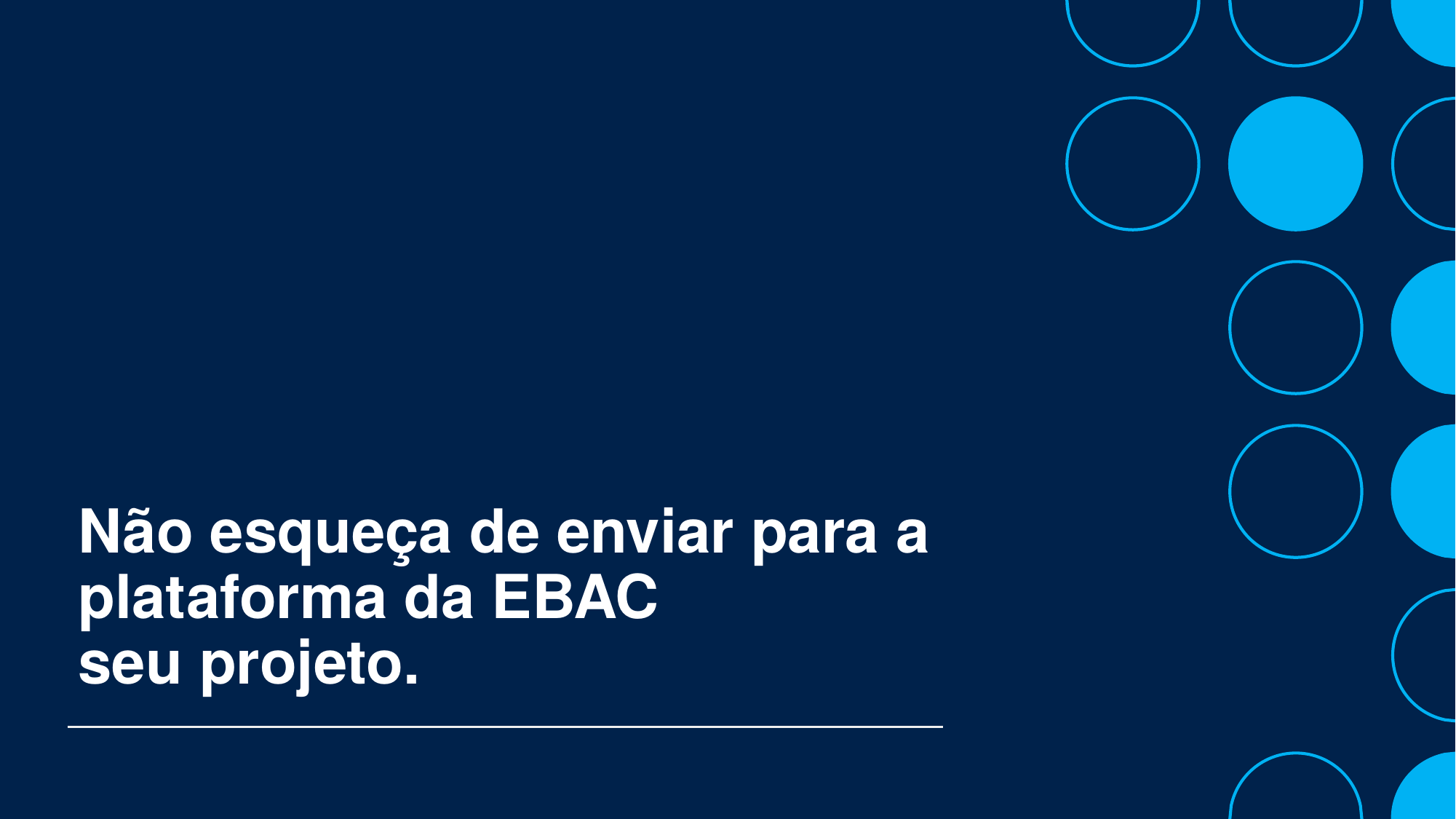

# Não esqueça de enviar para a plataforma da EBAC seu projeto.